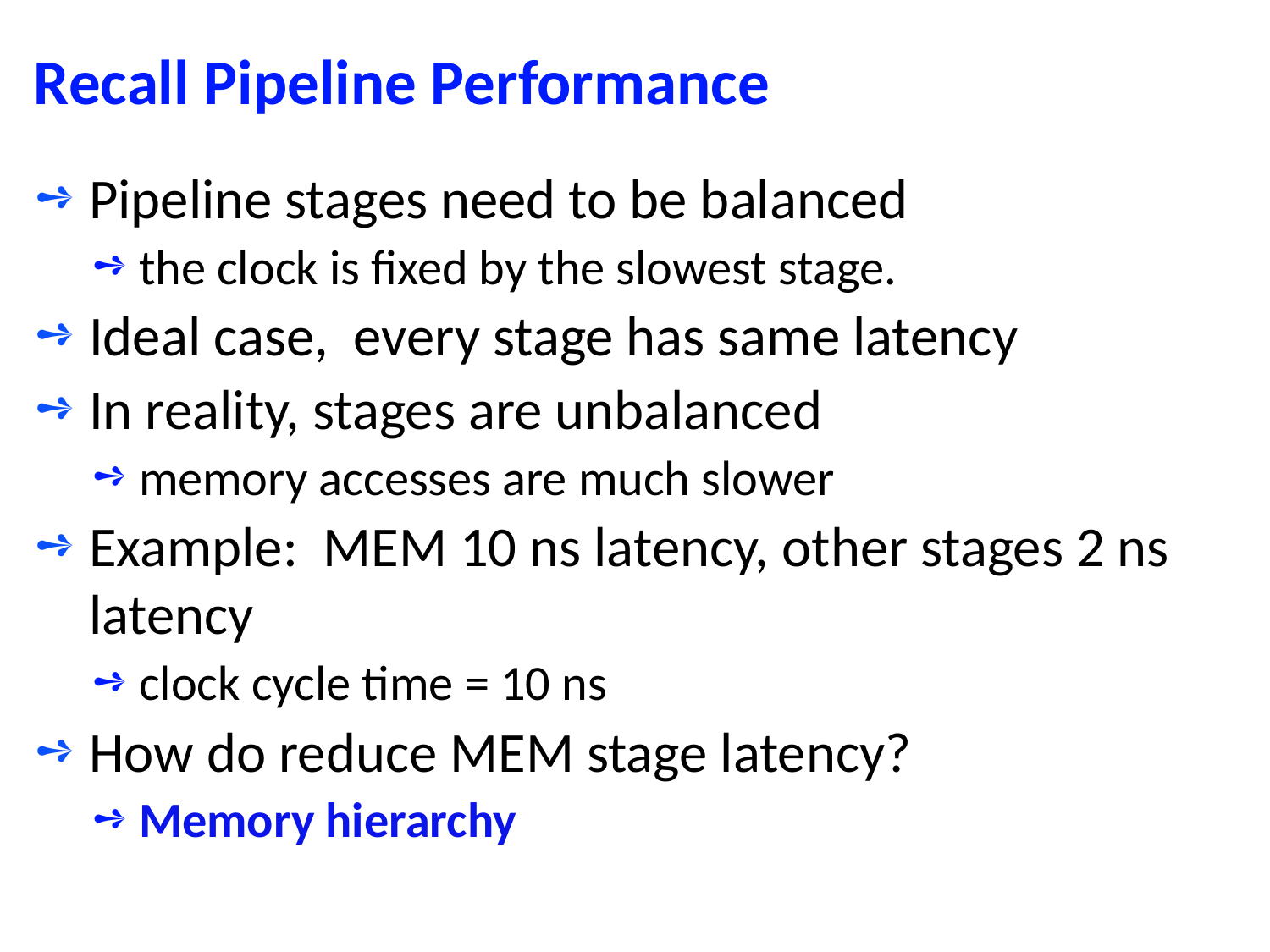

# Recall Pipeline Performance
Pipeline stages need to be balanced
the clock is fixed by the slowest stage.
Ideal case,  every stage has same latency
In reality, stages are unbalanced
memory accesses are much slower
Example:  MEM 10 ns latency, other stages 2 ns latency
clock cycle time = 10 ns
How do reduce MEM stage latency?
Memory hierarchy